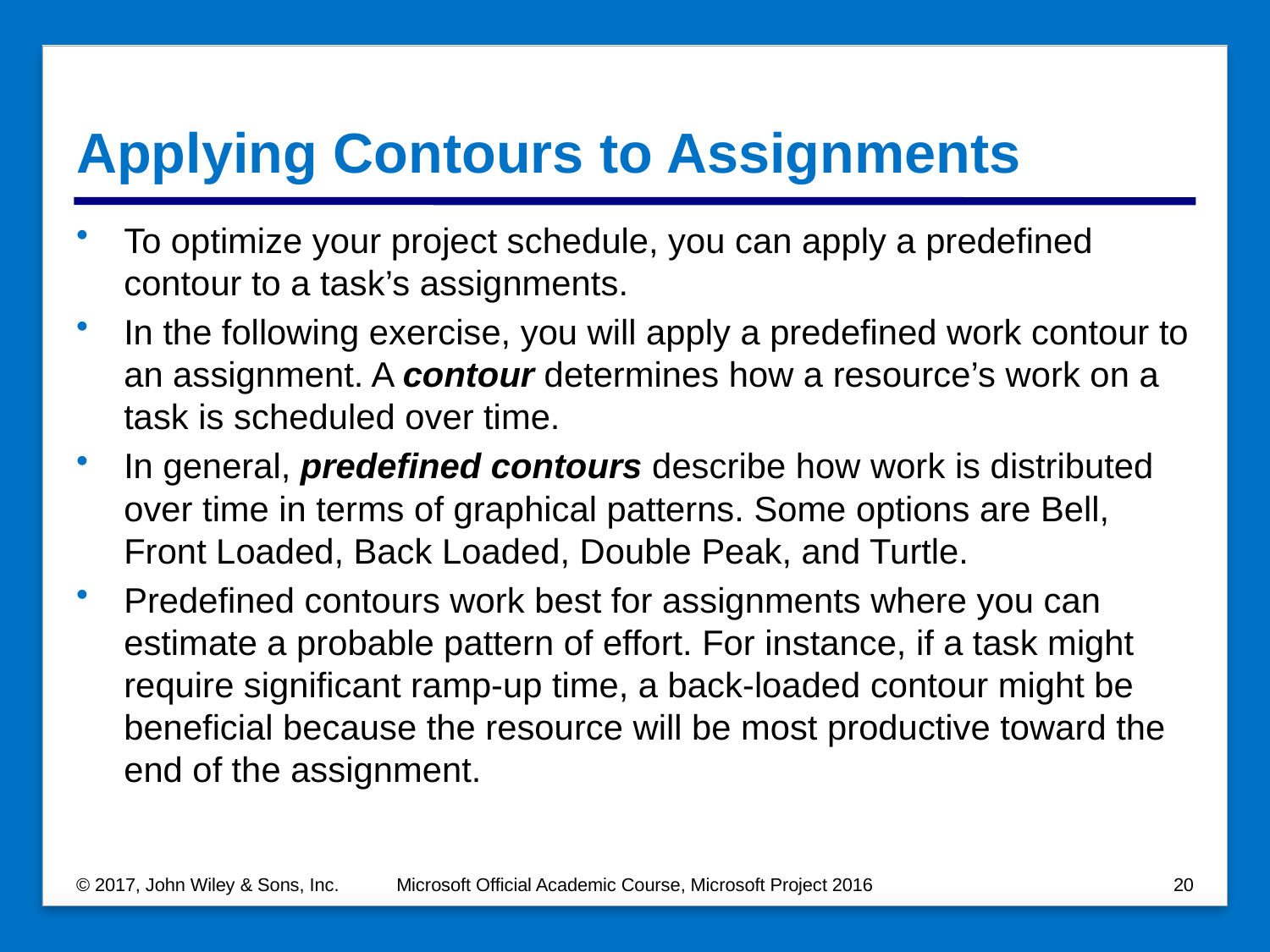

# Applying Contours to Assignments
To optimize your project schedule, you can apply a predefined contour to a task’s assignments.
In the following exercise, you will apply a predefined work contour to an assignment. A contour determines how a resource’s work on a task is scheduled over time.
In general, predefined contours describe how work is distributed over time in terms of graphical patterns. Some options are Bell, Front Loaded, Back Loaded, Double Peak, and Turtle.
Predefined contours work best for assignments where you can estimate a probable pattern of effort. For instance, if a task might require significant ramp‐up time, a back‐loaded contour might be beneficial because the resource will be most productive toward the end of the assignment.
© 2017, John Wiley & Sons, Inc.
Microsoft Official Academic Course, Microsoft Project 2016
20